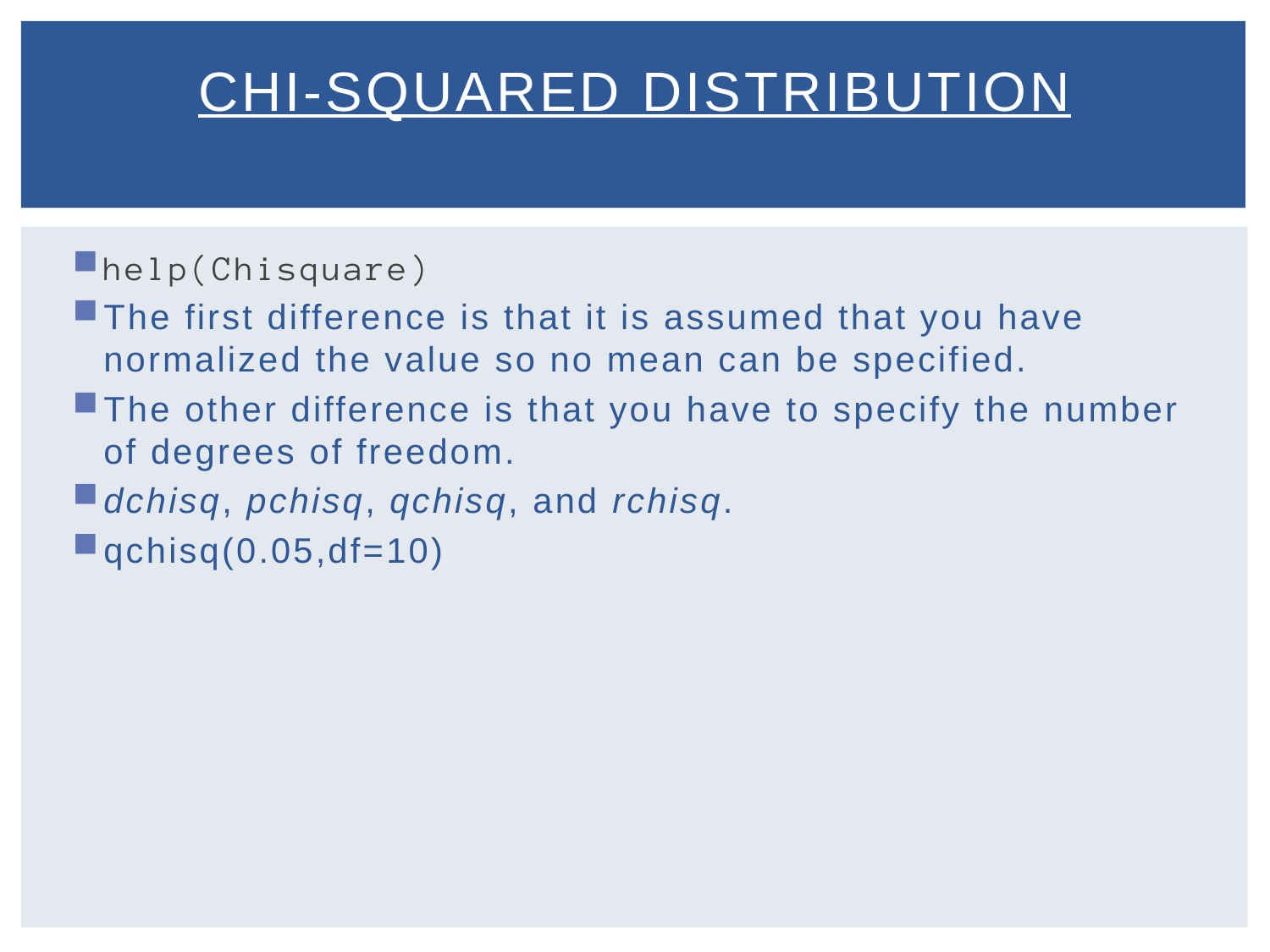

# Chi-Squared Distribution
help(Chisquare)
The first difference is that it is assumed that you have normalized the value so no mean can be specified.
The other difference is that you have to specify the number of degrees of freedom.
dchisq, pchisq, qchisq, and rchisq.
qchisq(0.05,df=10)